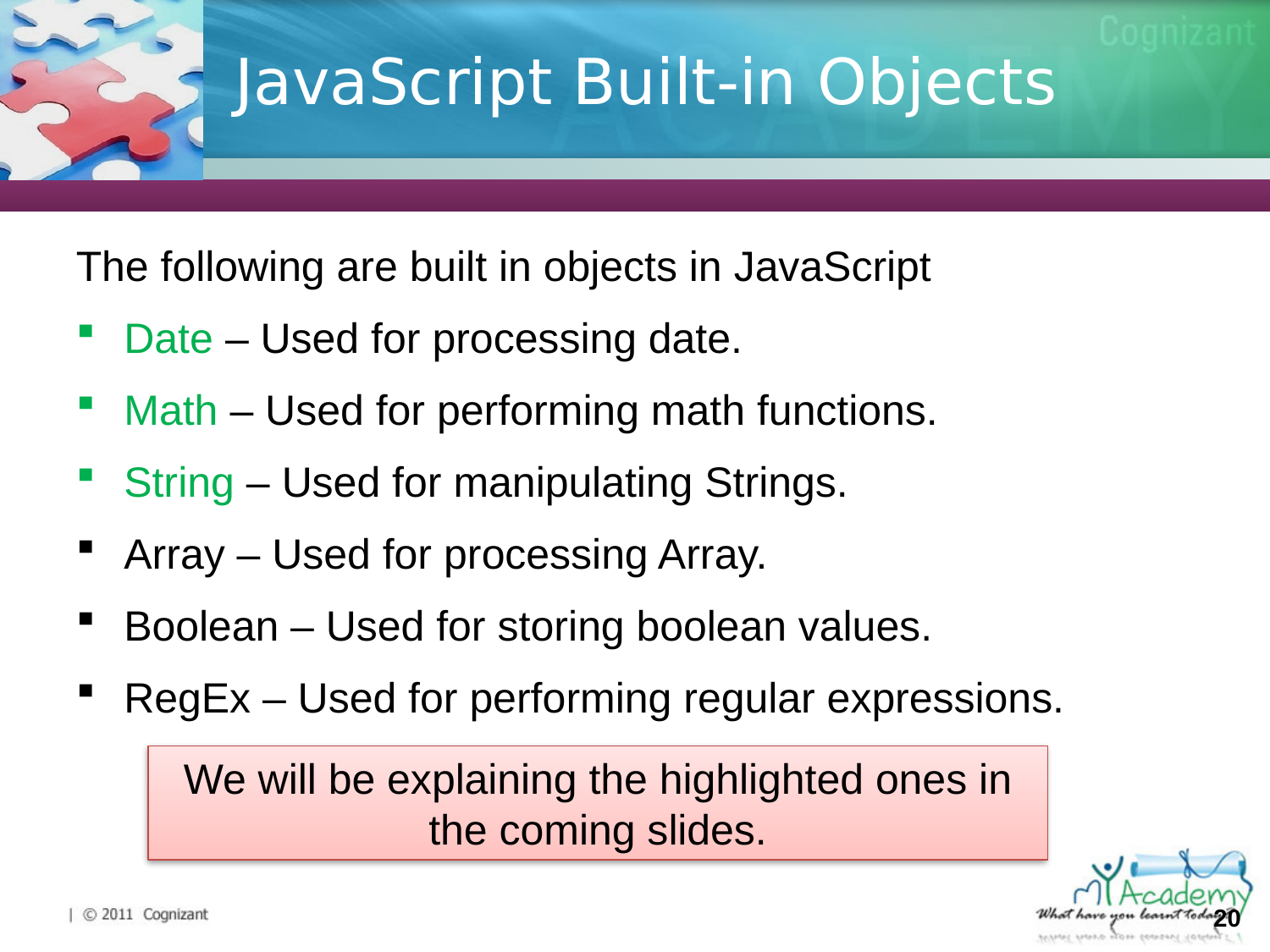

# JavaScript Built-in Objects
The following are built in objects in JavaScript
Date – Used for processing date.
Math – Used for performing math functions.
String – Used for manipulating Strings.
Array – Used for processing Array.
Boolean – Used for storing boolean values.
RegEx – Used for performing regular expressions.

We will be explaining the highlighted ones in the coming slides.
20